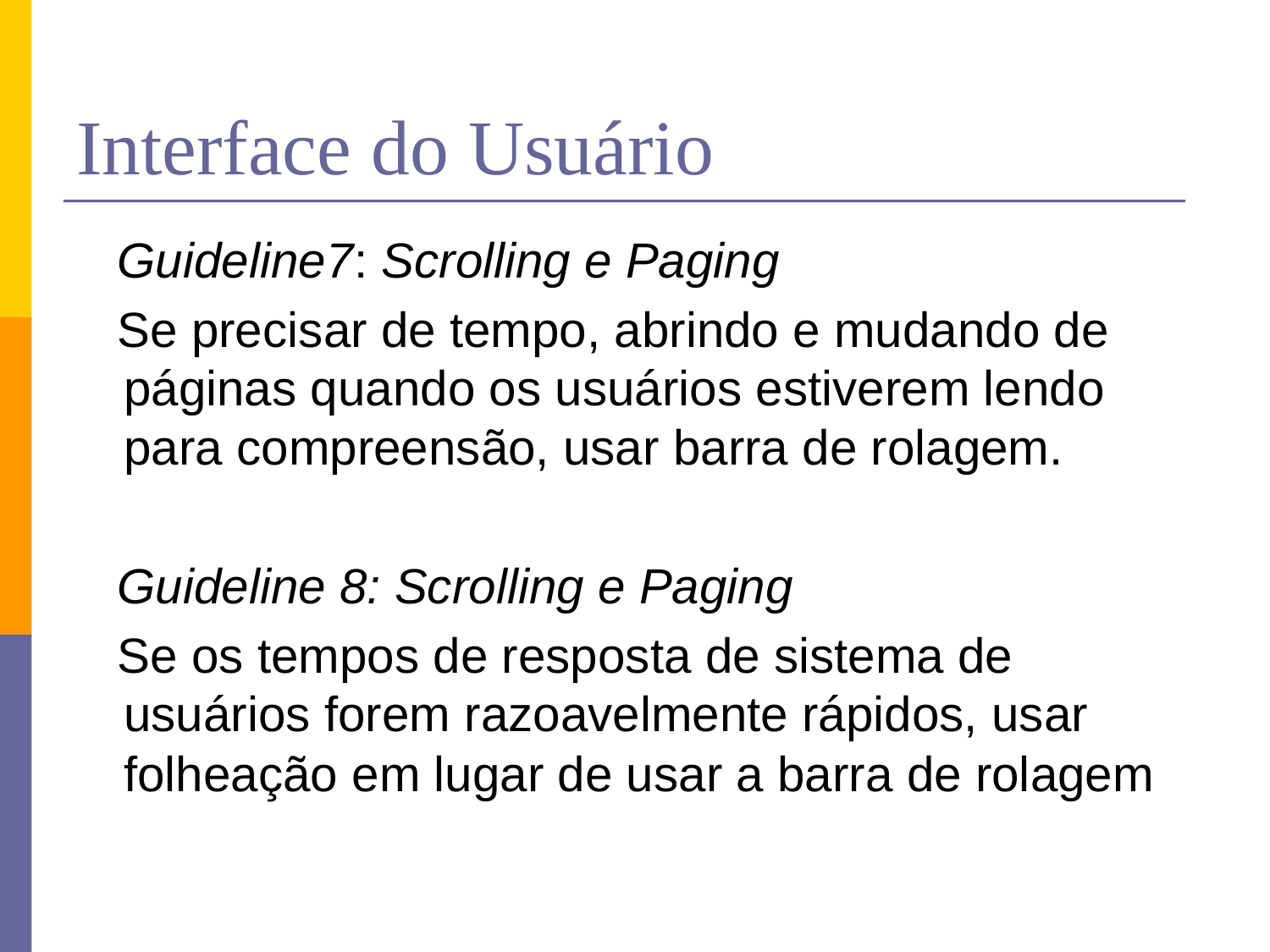

# Interface do Usuário
   Guideline7: Scrolling e Paging
   Se precisar de tempo, abrindo e mudando de páginas quando os usuários estiverem lendo para compreensão, usar barra de rolagem.

   Guideline 8: Scrolling e Paging
   Se os tempos de resposta de sistema de usuários forem razoavelmente rápidos, usar folheação em lugar de usar a barra de rolagem